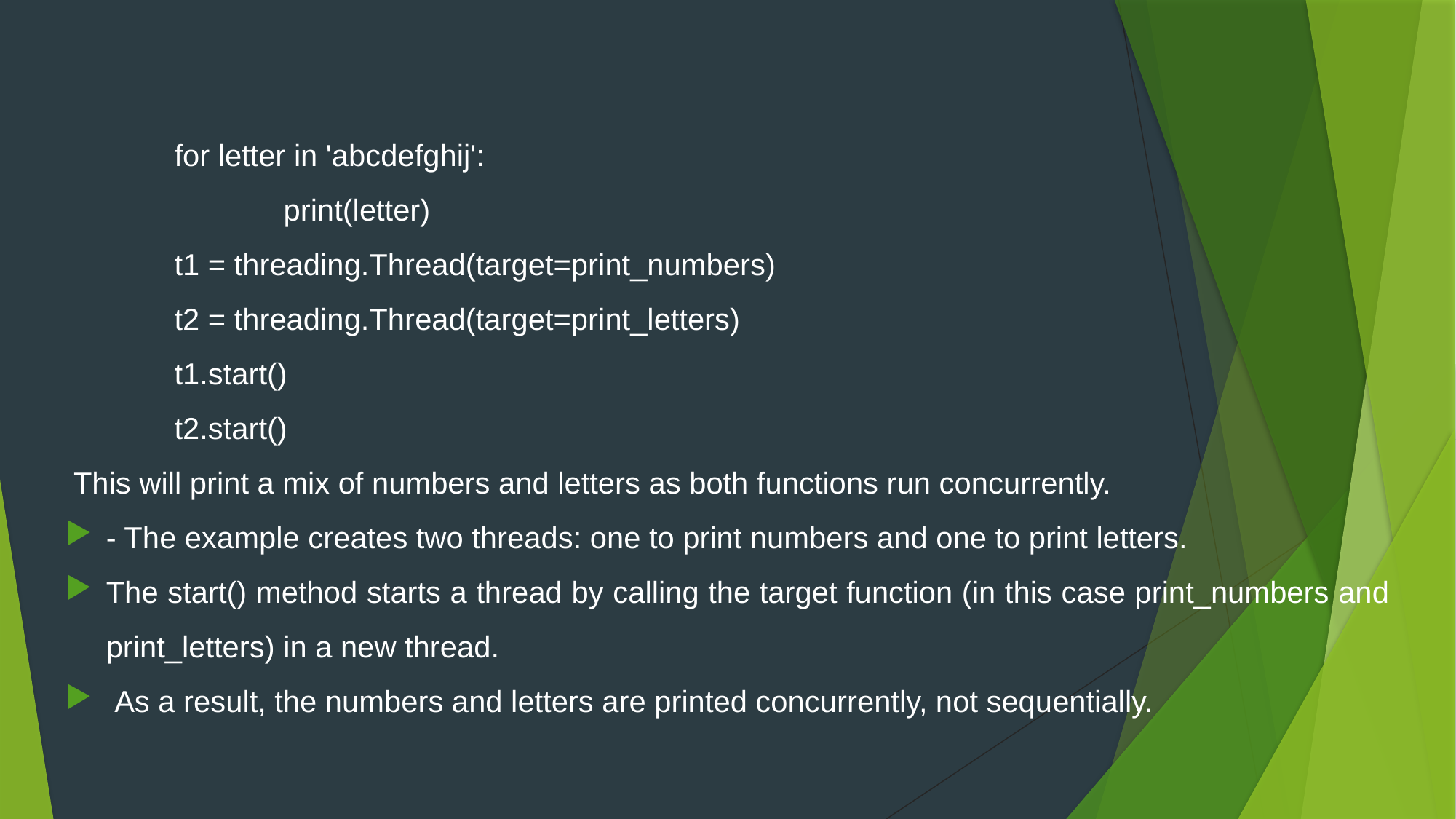

for letter in 'abcdefghij':
		print(letter)
	t1 = threading.Thread(target=print_numbers)
	t2 = threading.Thread(target=print_letters)
	t1.start()
	t2.start()
 This will print a mix of numbers and letters as both functions run concurrently.
- The example creates two threads: one to print numbers and one to print letters.
The start() method starts a thread by calling the target function (in this case print_numbers and print_letters) in a new thread.
 As a result, the numbers and letters are printed concurrently, not sequentially.